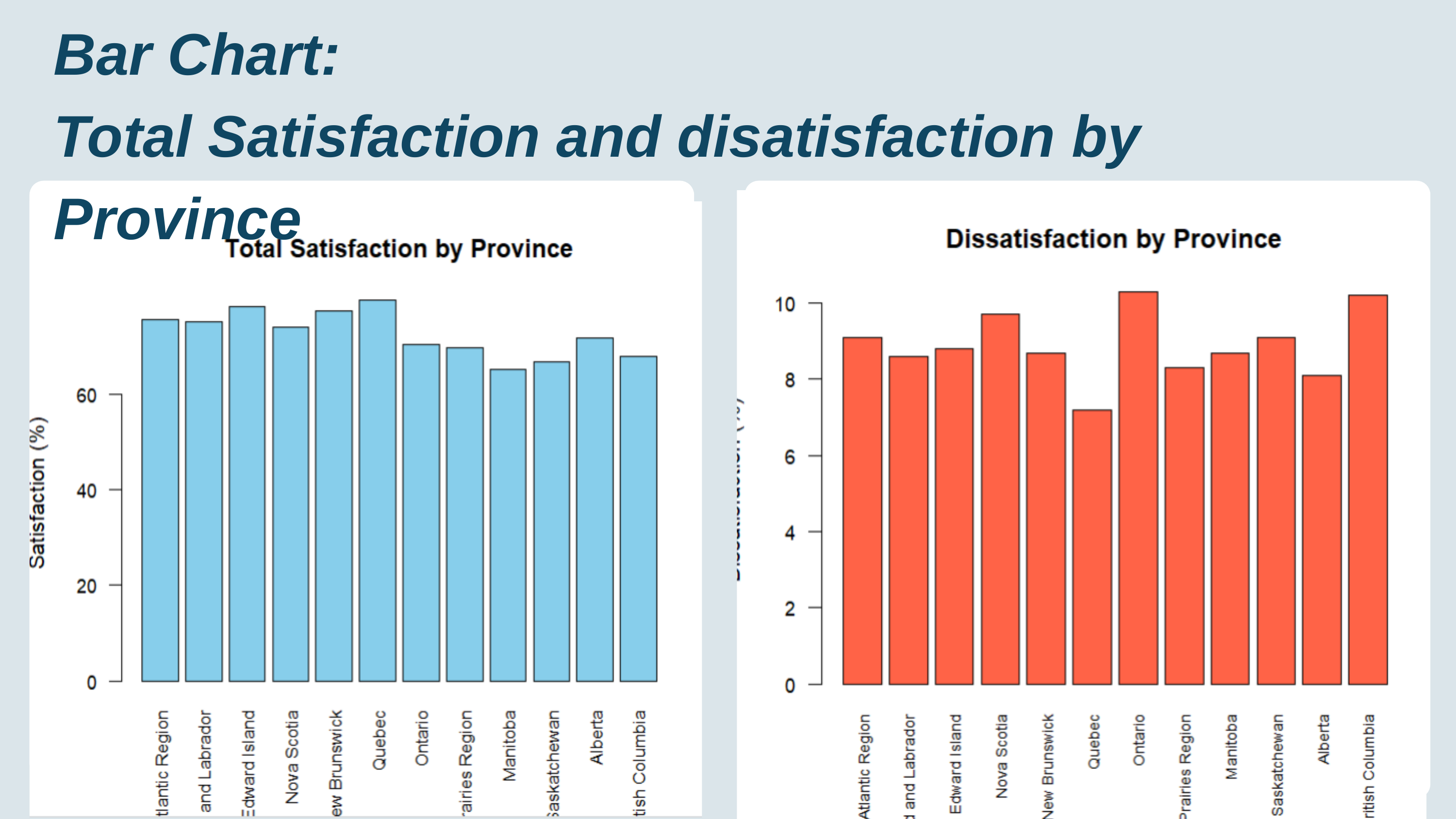

Bar Chart:
Total Satisfaction and disatisfaction by Province